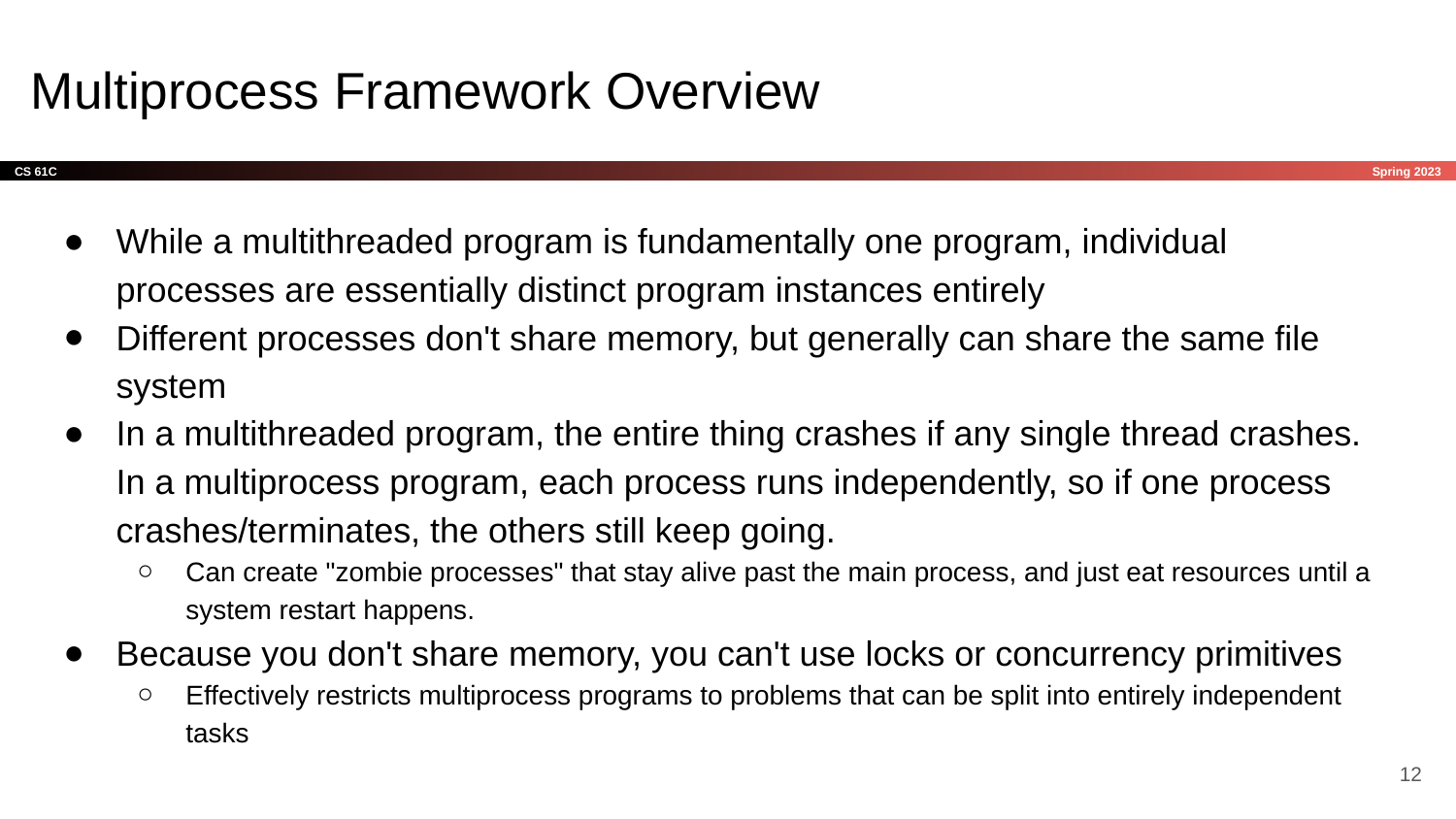

# Multiprocess Framework Overview
While a multithreaded program is fundamentally one program, individual processes are essentially distinct program instances entirely
Different processes don't share memory, but generally can share the same file system
In a multithreaded program, the entire thing crashes if any single thread crashes. In a multiprocess program, each process runs independently, so if one process crashes/terminates, the others still keep going.
Can create "zombie processes" that stay alive past the main process, and just eat resources until a system restart happens.
Because you don't share memory, you can't use locks or concurrency primitives
Effectively restricts multiprocess programs to problems that can be split into entirely independent tasks
12